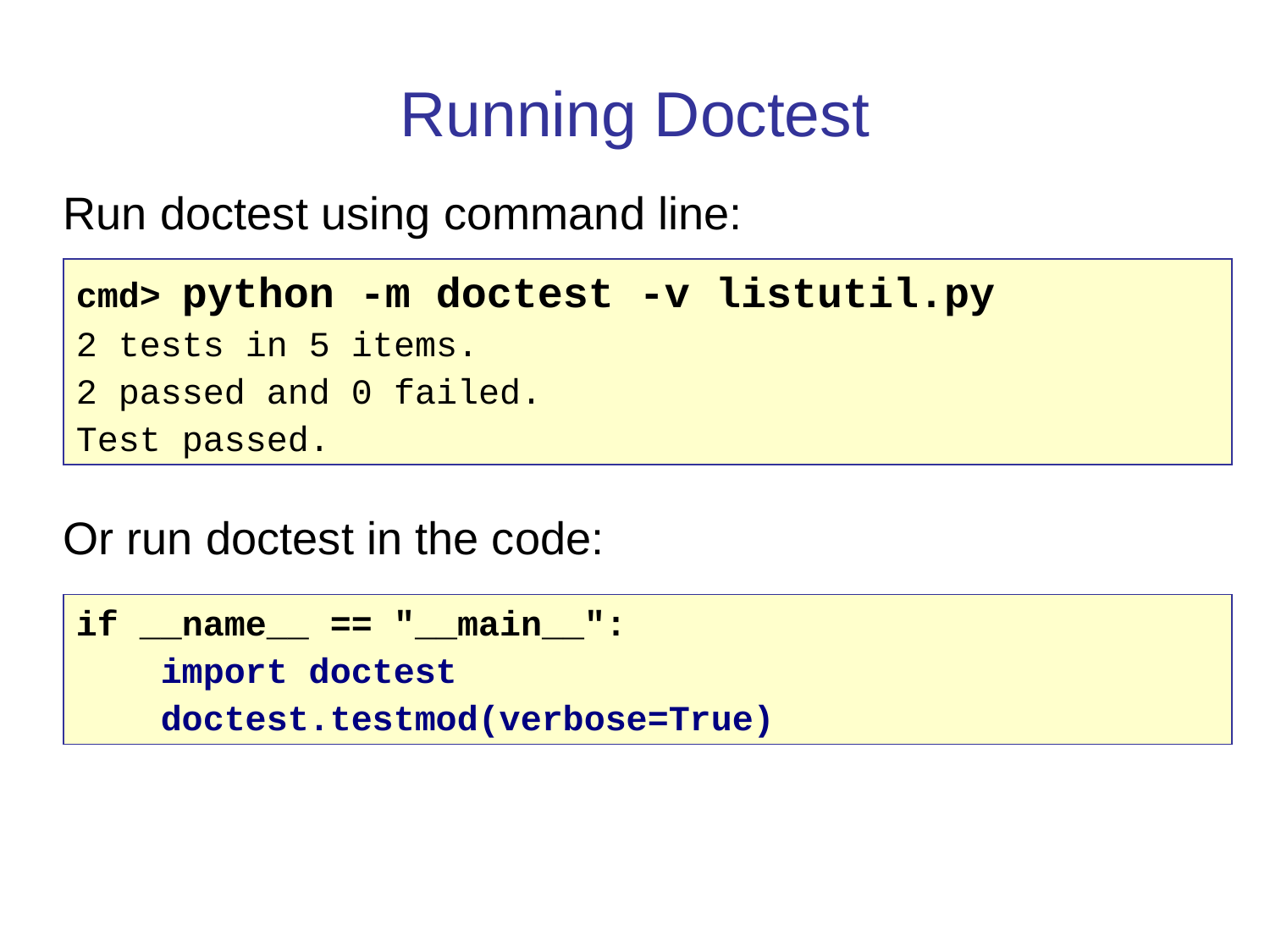

Running Doctest
Run doctest using command line:

Or run doctest in the code:

cmd> python -m doctest -v listutil.py
2 tests in 5 items.
2 passed and 0 failed.
Test passed.

if __name__ == "__main__":
    import doctest
    doctest.testmod(verbose=True)